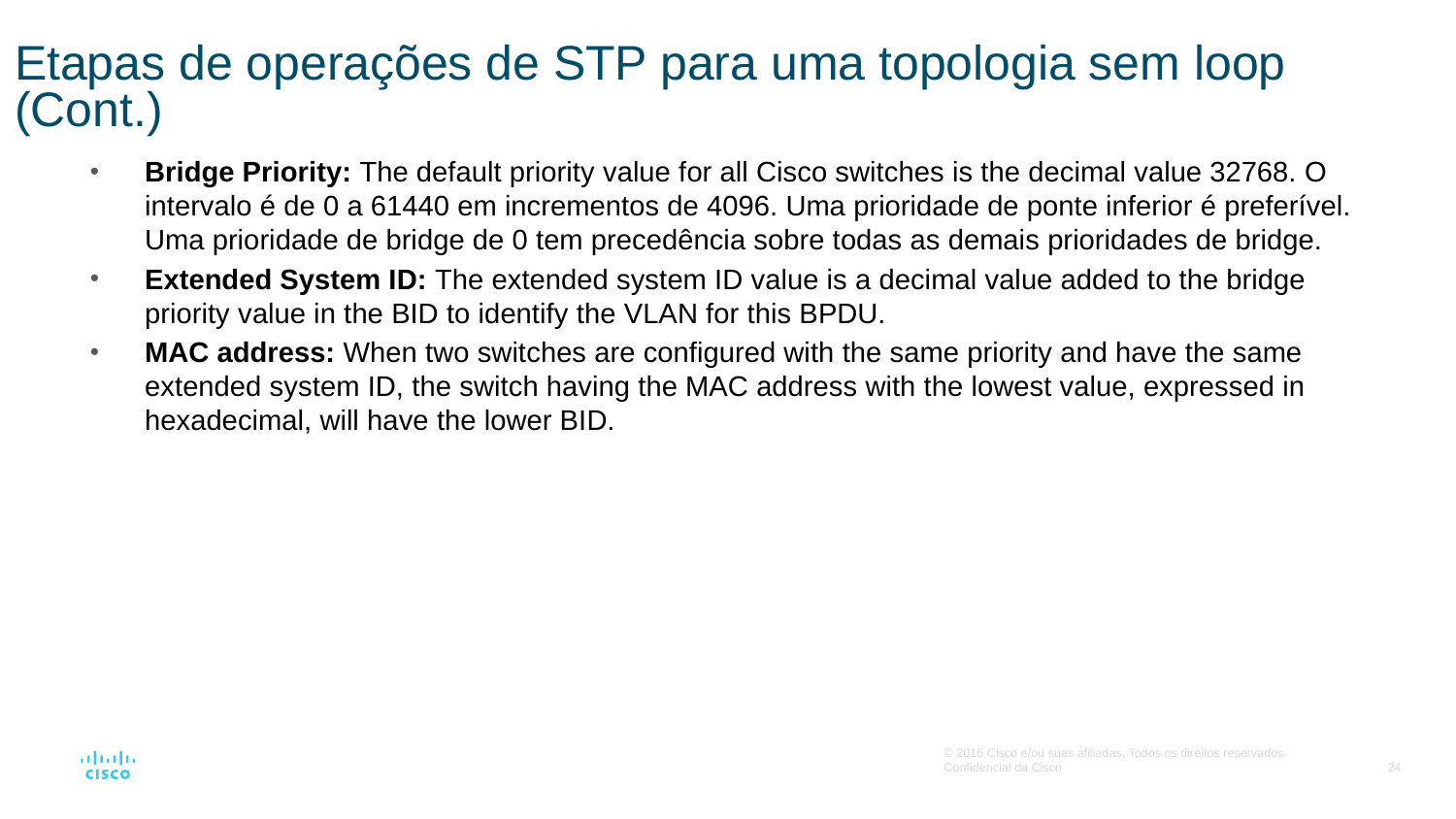

# Etapas de operações de STP para uma topologia sem loop (Cont.)
Bridge Priority: The default priority value for all Cisco switches is the decimal value 32768. O intervalo é de 0 a 61440 em incrementos de 4096. Uma prioridade de ponte inferior é preferível. Uma prioridade de bridge de 0 tem precedência sobre todas as demais prioridades de bridge.
Extended System ID: The extended system ID value is a decimal value added to the bridge priority value in the BID to identify the VLAN for this BPDU.
MAC address: When two switches are configured with the same priority and have the same extended system ID, the switch having the MAC address with the lowest value, expressed in hexadecimal, will have the lower BID.